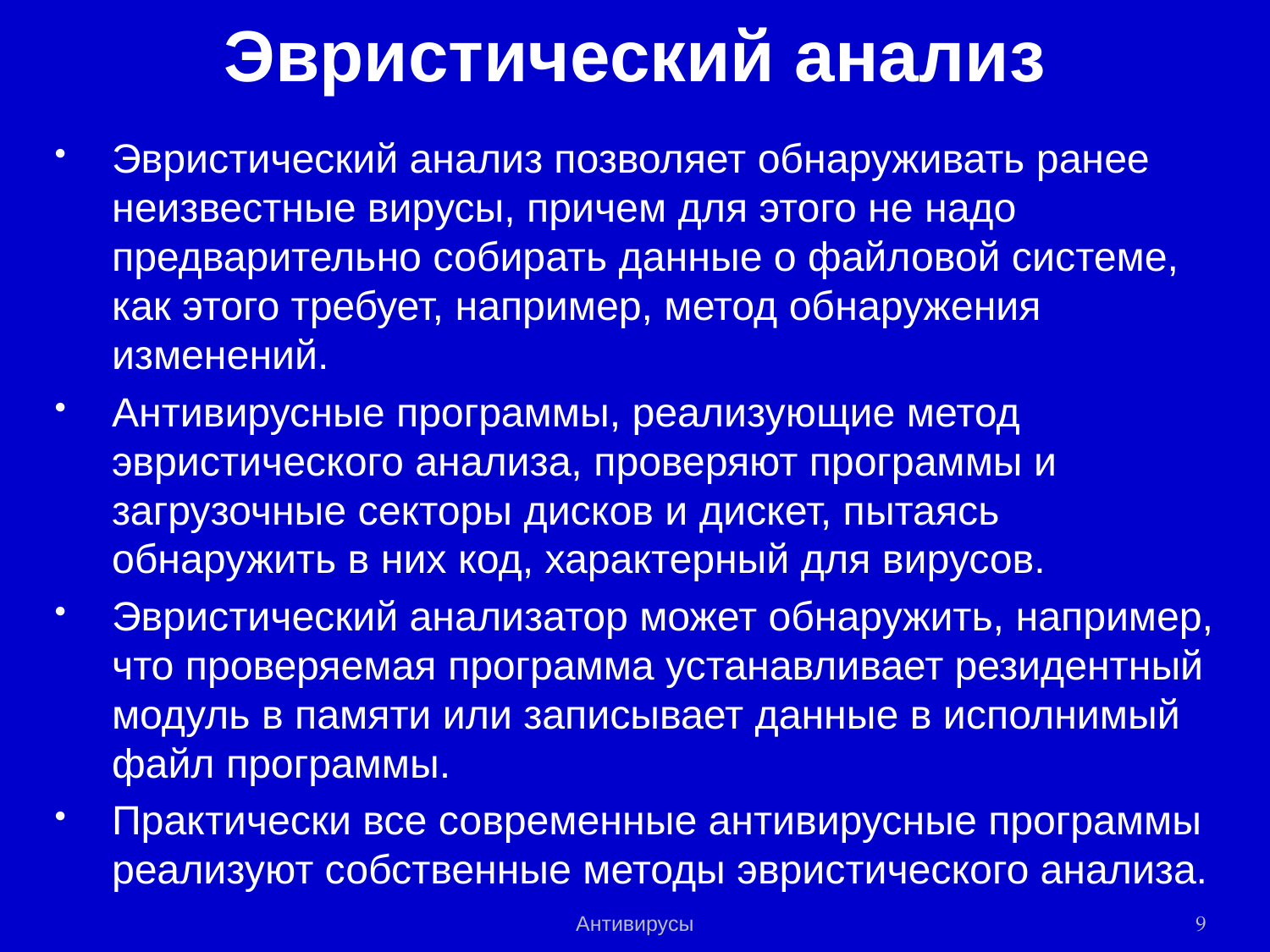

# Эвристический анализ
Эвристический анализ позволяет обнаруживать ранее неизвестные вирусы, причем для этого не надо предварительно собирать данные о файловой системе, как этого требует, например, метод обнаружения изменений.
Антивирусные программы, реализующие метод эвристического анализа, проверяют программы и загрузочные секторы дисков и дискет, пытаясь обнаружить в них код, характерный для вирусов.
Эвристический анализатор может обнаружить, например, что проверяемая программа устанавливает резидентный модуль в памяти или записывает данные в исполнимый файл программы.
Практически все современные антивирусные программы реализуют собственные методы эвристического анализа.
Антивирусы
9